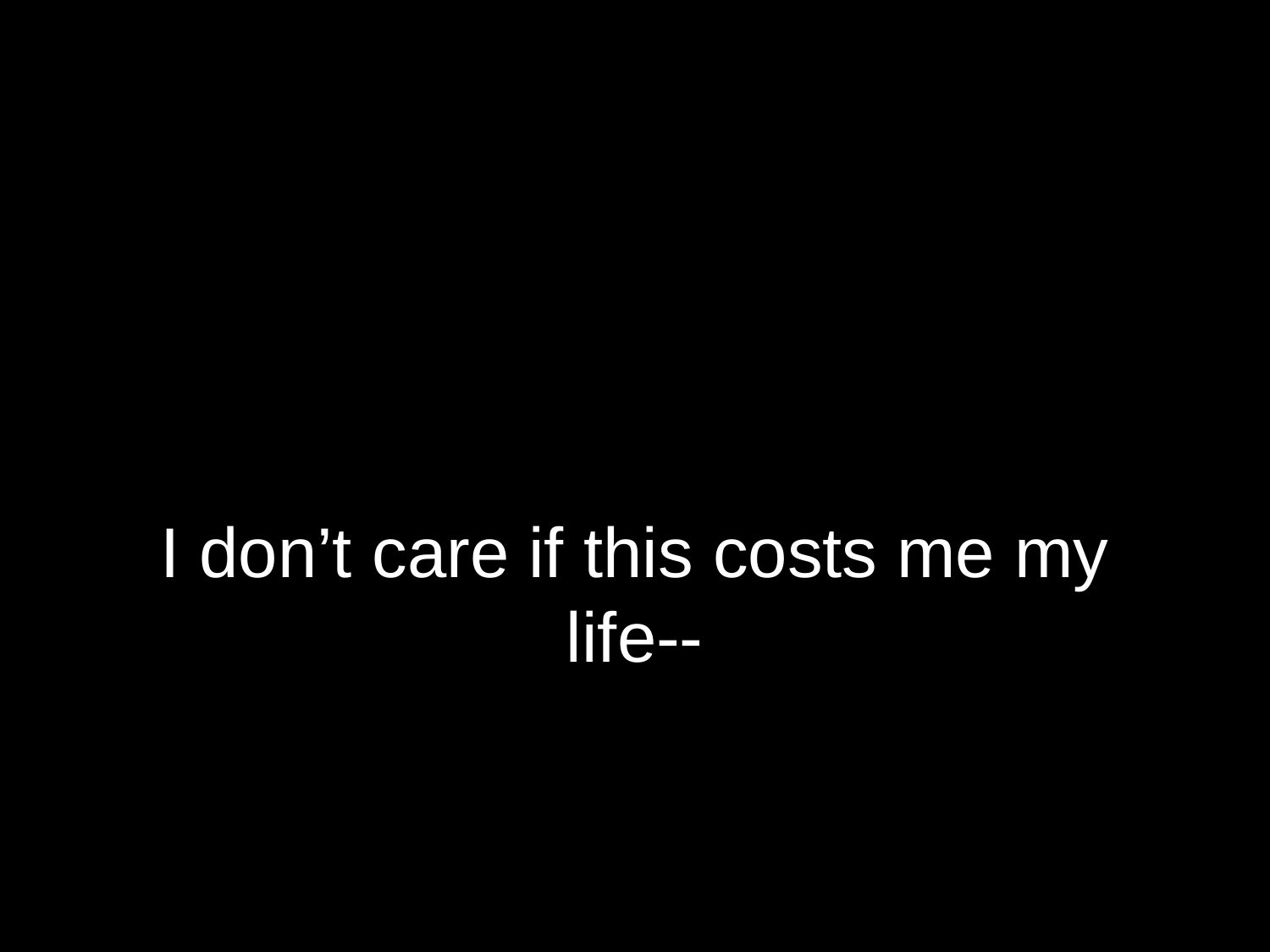

# I don’t care if this costs me my life--